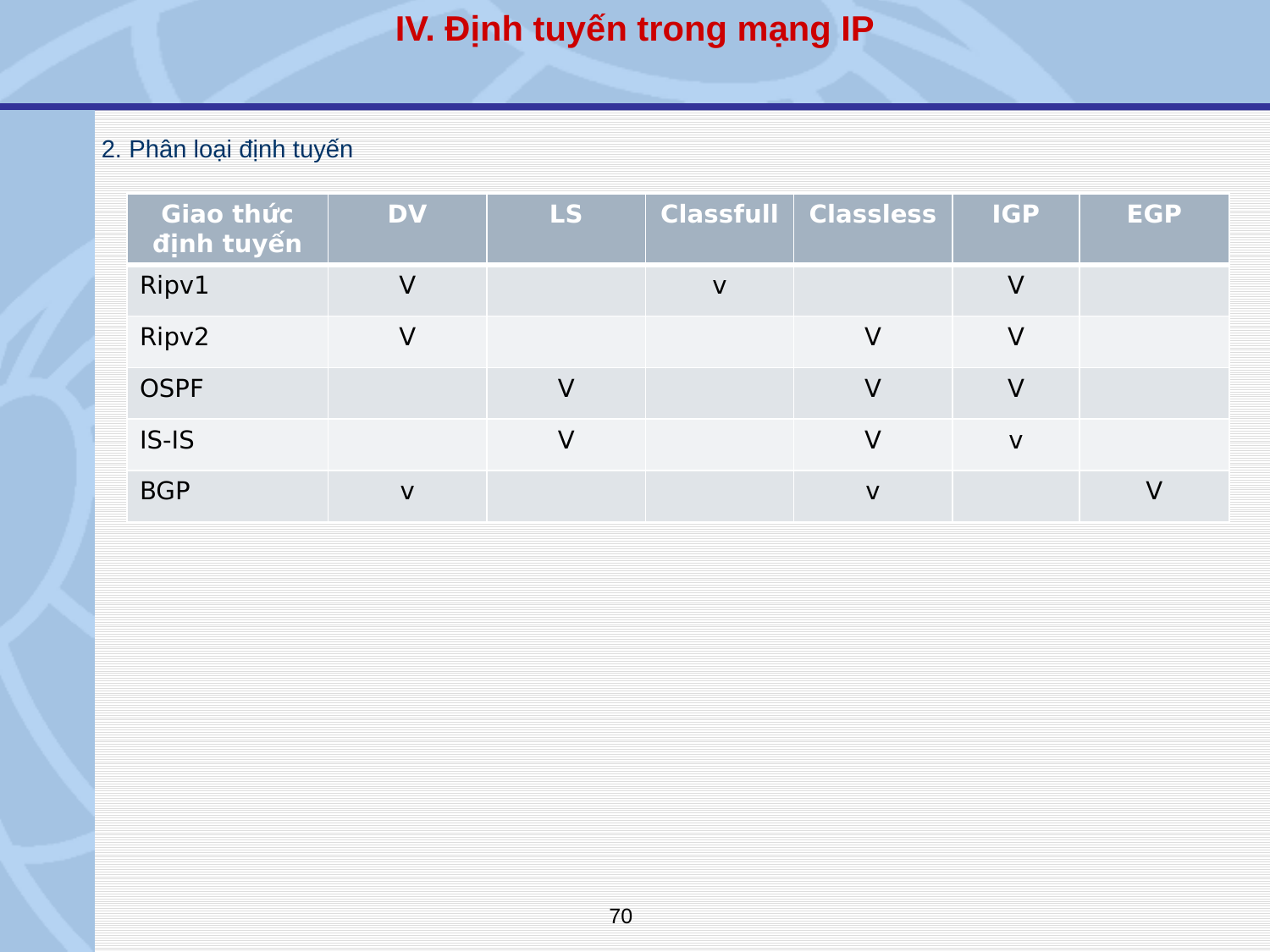

IV. Định tuyến trong mạng IP
2. Phân loại định tuyến

| Giao thức định tuyến | DV | LS | Classfull | Classless | IGP | EGP |
| --- | --- | --- | --- | --- | --- | --- |
| Ripv1 | V |  | v |  | V |  |
| Ripv2 | V |  |  | V | V |  |
| OSPF |  | V |  | V | V |  |
| IS-IS |  | V |  | V | v |  |
| BGP | v |  |  | v |  | V |